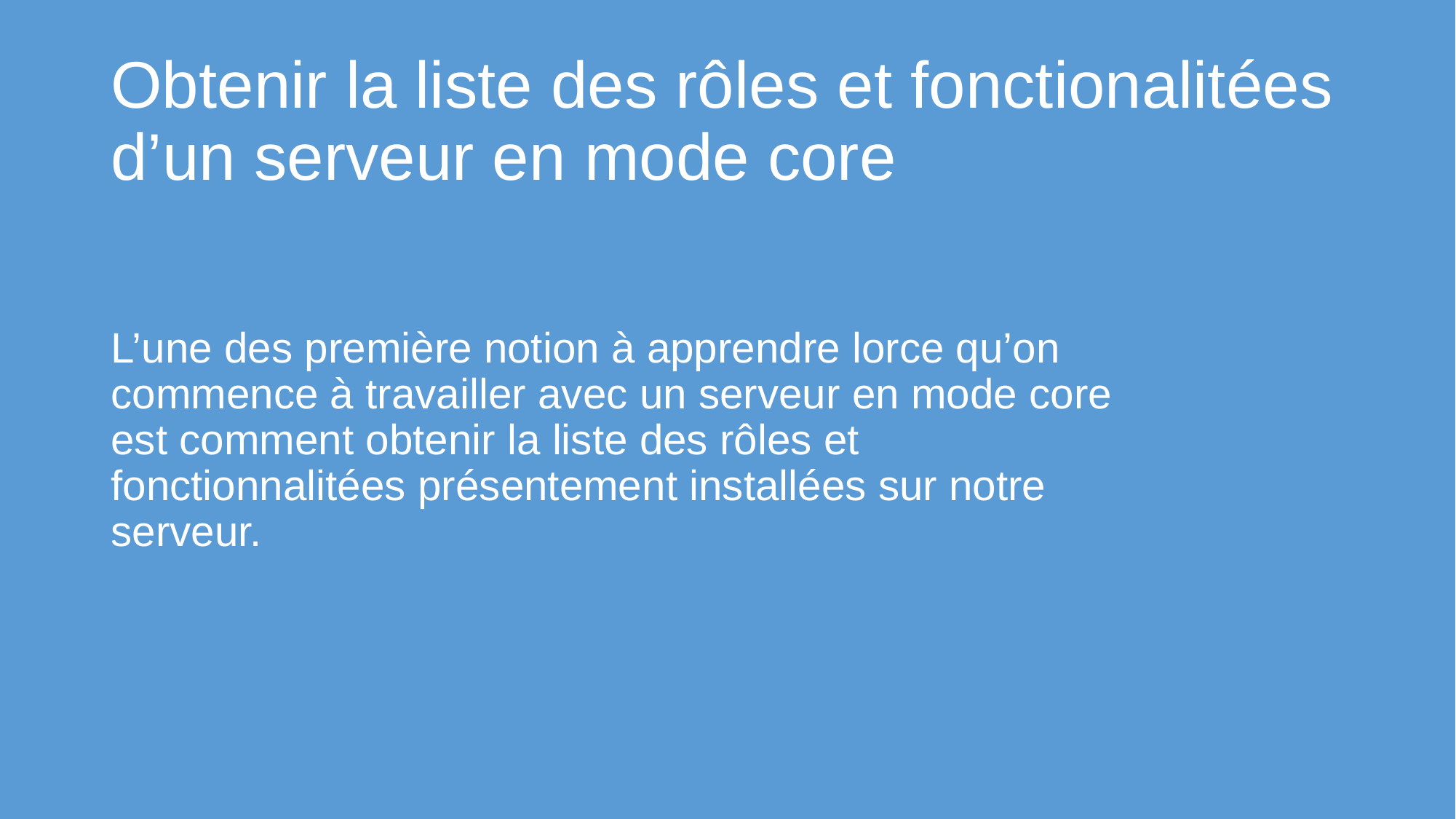

# Obtenir la liste des rôles et fonctionalitées d’un serveur en mode core
L’une des première notion à apprendre lorce qu’on commence à travailler avec un serveur en mode core est comment obtenir la liste des rôles et fonctionnalitées présentement installées sur notre serveur.